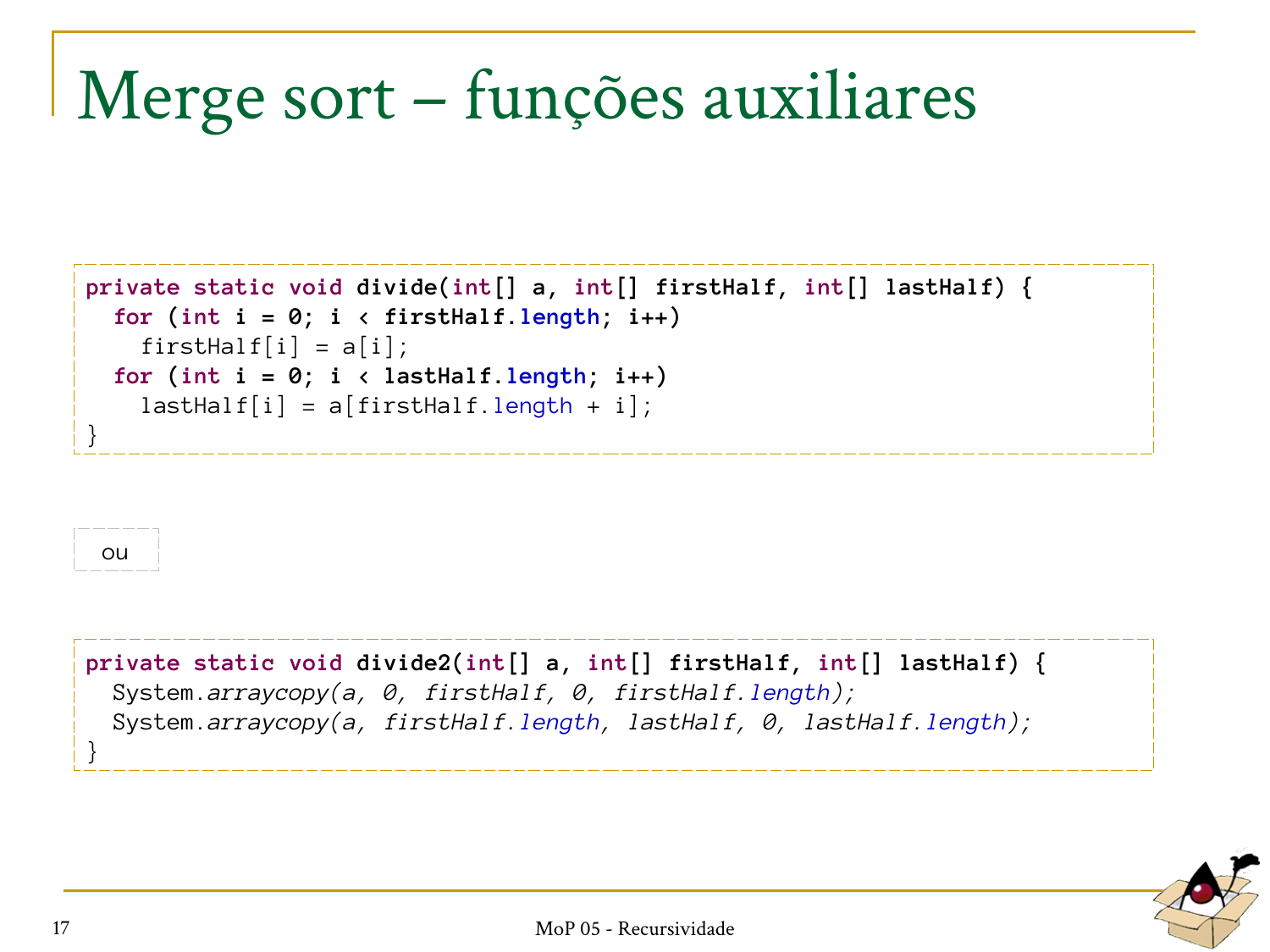

# Merge sort – funções auxiliares
private static void divide(int[] a, int[] firstHalf, int[] lastHalf) {
  for (int i = 0; i < firstHalf.length; i++)
    firstHalf[i] = a[i];
  for (int i = 0; i < lastHalf.length; i++)
    lastHalf[i] = a[firstHalf.length + i];
}
ou
private static void divide2(int[] a, int[] firstHalf, int[] lastHalf) {
  System.arraycopy(a, 0, firstHalf, 0, firstHalf.length);
  System.arraycopy(a, firstHalf.length, lastHalf, 0, lastHalf.length);
}
MoP 05 - Recursividade